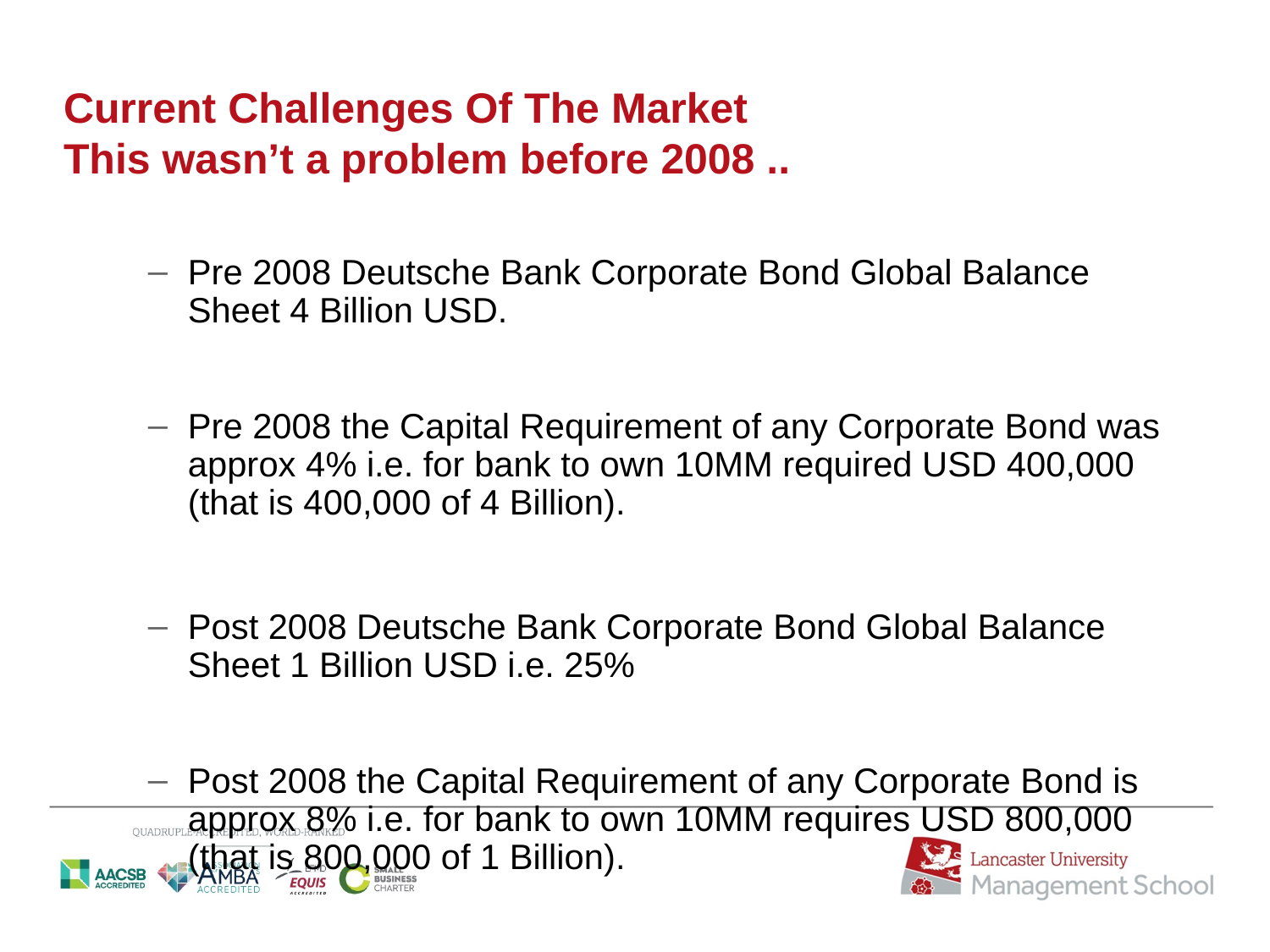

# Current Challenges Of The Market This wasn’t a problem before 2008 ..
Pre 2008 Deutsche Bank Corporate Bond Global Balance Sheet 4 Billion USD.

Pre 2008 the Capital Requirement of any Corporate Bond was approx 4% i.e. for bank to own 10MM required USD 400,000 (that is 400,000 of 4 Billion).

Post 2008 Deutsche Bank Corporate Bond Global Balance Sheet 1 Billion USD i.e. 25%

Post 2008 the Capital Requirement of any Corporate Bond is  approx 8% i.e. for bank to own 10MM requires USD 800,000 (that is 800,000 of 1 Billion).